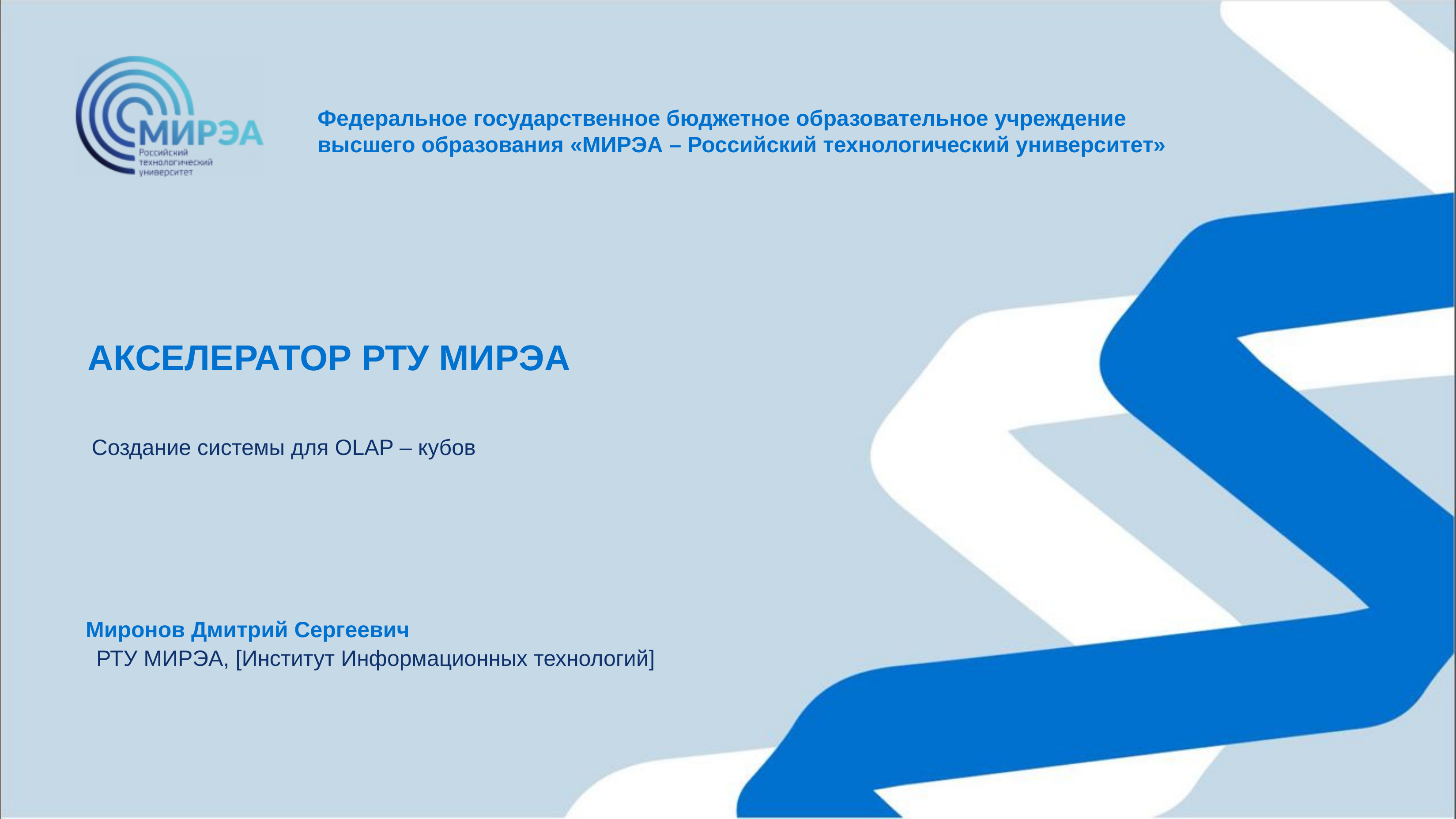

Федеральное государственное бюджетное образовательное учреждение
высшего образования «МИРЭА – Российский технологический университет»
АКСЕЛЕРАТОР РТУ МИРЭА
Создание системы для OLAP – кубов
Миронов Дмитрий Сергеевич
РТУ МИРЭА, [Институт Информационных технологий]